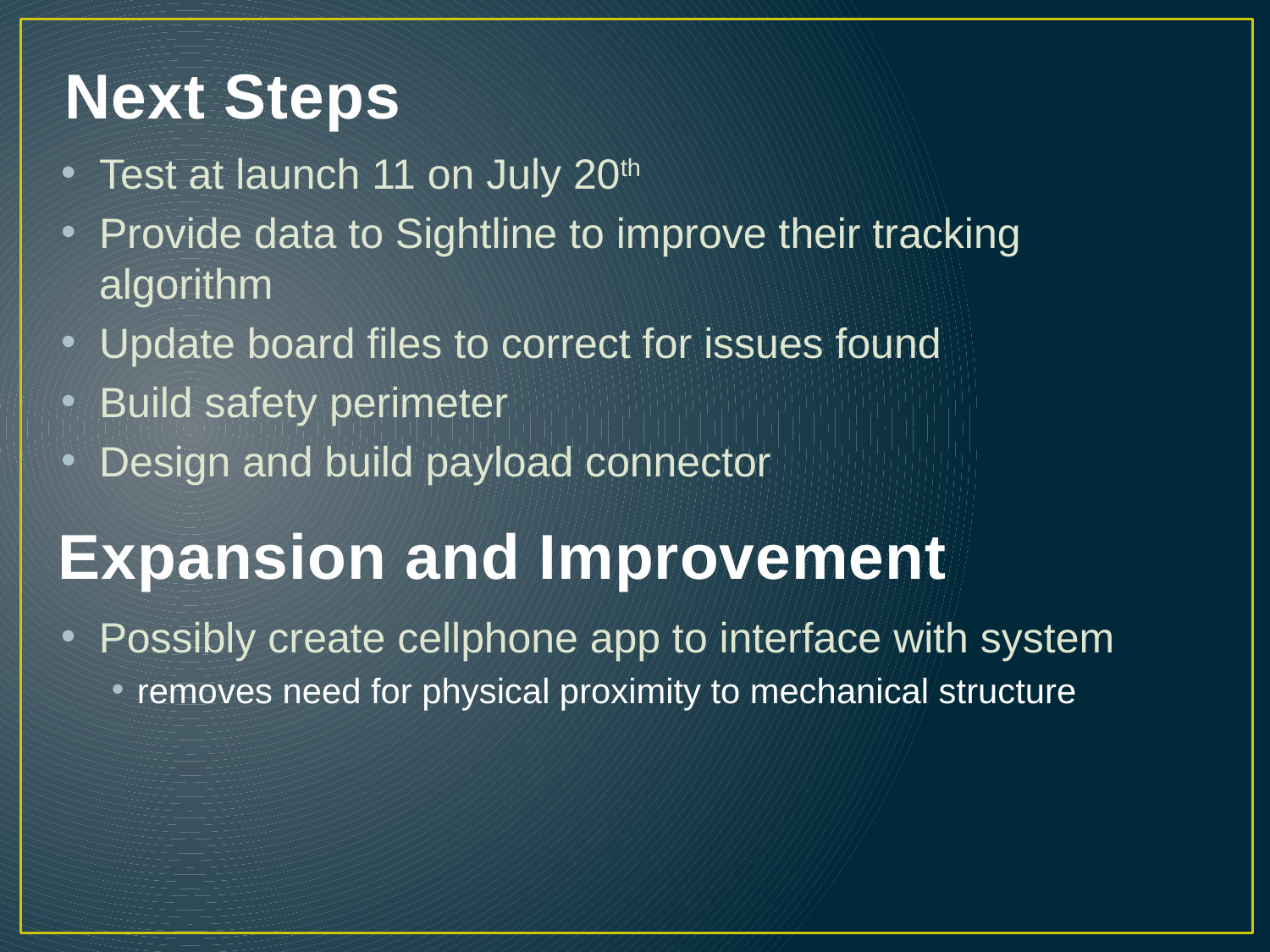

# Next Steps
Test at launch 11 on July 20th
Provide data to Sightline to improve their tracking algorithm
Update board files to correct for issues found
Build safety perimeter
Design and build payload connector

Expansion and Improvement
Possibly create cellphone app to interface with system
removes need for physical proximity to mechanical structure